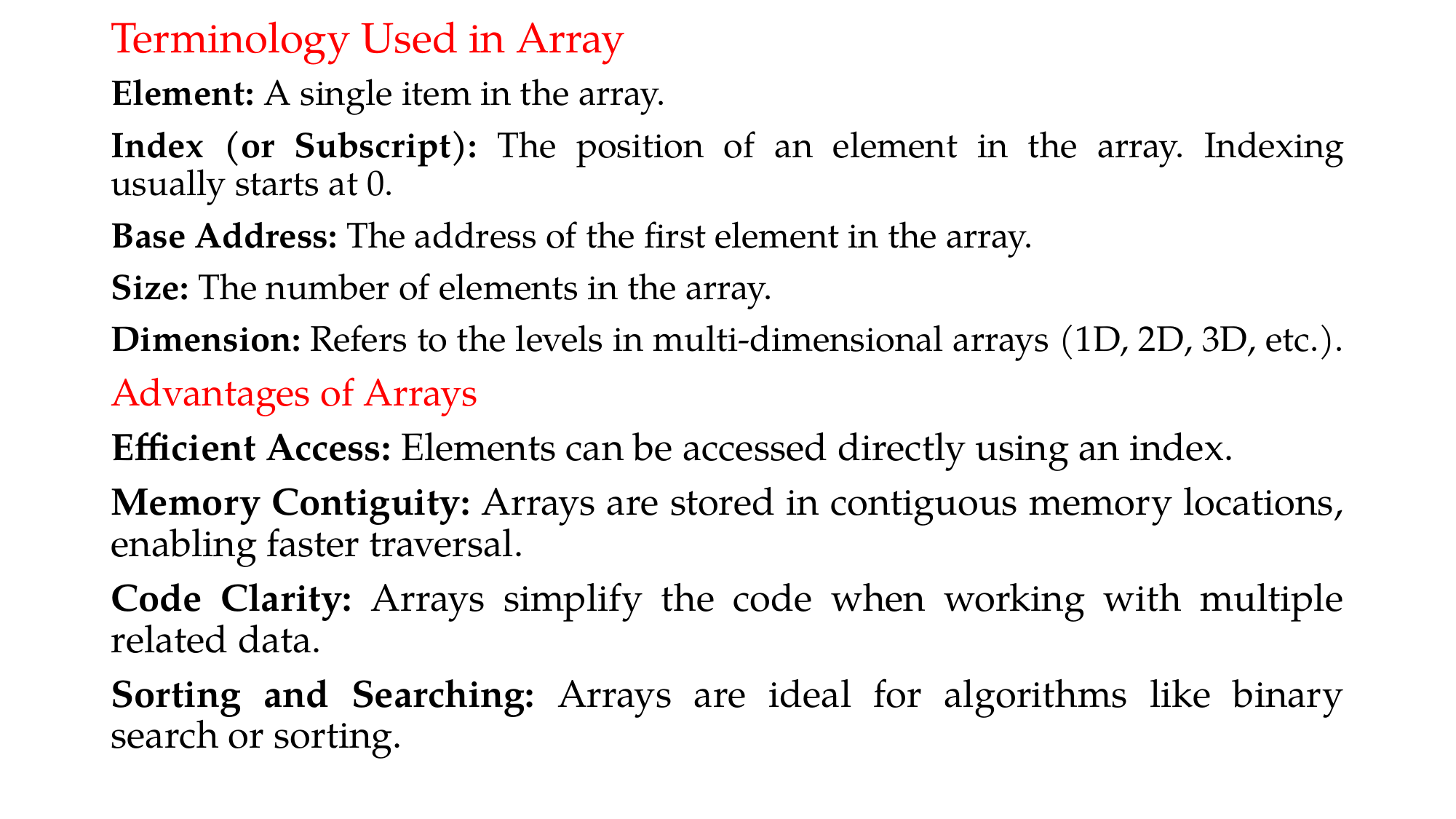

# Terminology Used in Array
Element: A single item in the array.
Index (or Subscript): The position of an element in the array. Indexing usually starts at 0.
Base Address: The address of the first element in the array.
Size: The number of elements in the array.
Dimension: Refers to the levels in multi-dimensional arrays (1D, 2D, 3D, etc.).
Advantages of Arrays
Efficient Access: Elements can be accessed directly using an index.
Memory Contiguity: Arrays are stored in contiguous memory locations, enabling faster traversal.
Code Clarity: Arrays simplify the code when working with multiple related data.
Sorting and Searching: Arrays are ideal for algorithms like binary search or sorting.